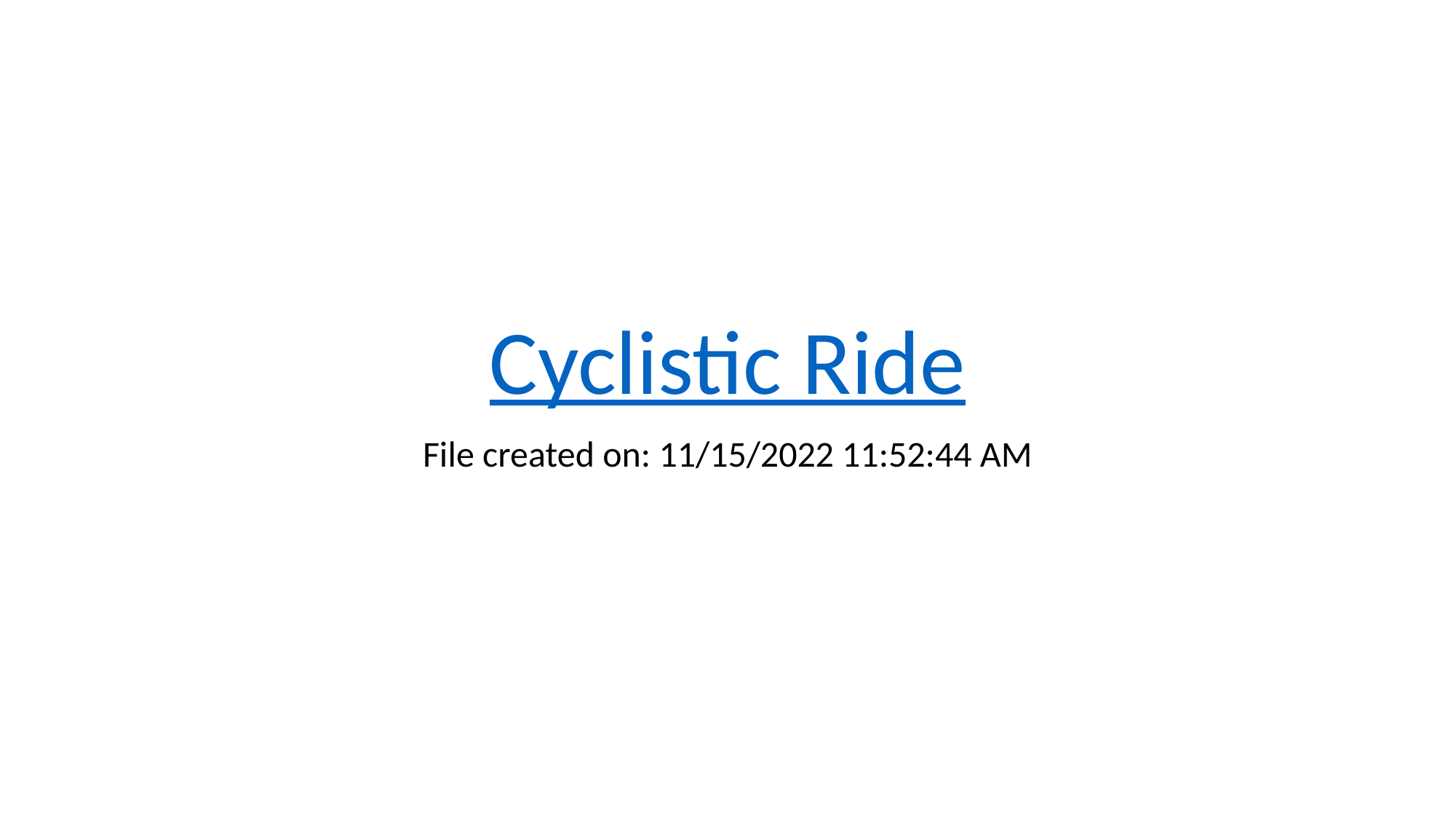

# Cyclistic Ride
File created on: 11/15/2022 11:52:44 AM